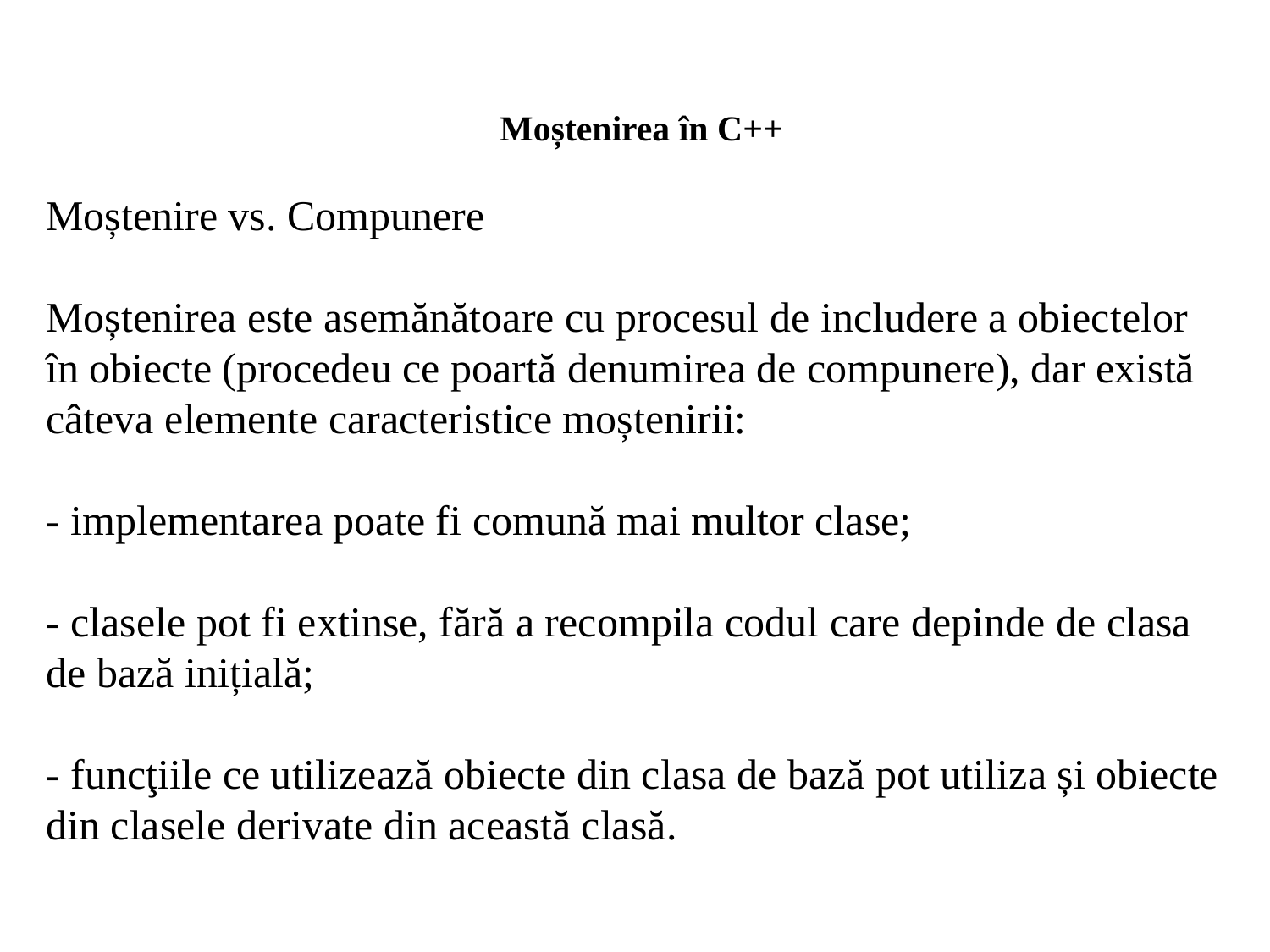

Moștenirea în C++
Moștenire vs. Compunere

Moștenirea este asemănătoare cu procesul de includere a obiectelor în obiecte (procedeu ce poartă denumirea de compunere), dar există câteva elemente caracteristice moștenirii:

- implementarea poate fi comună mai multor clase;

- clasele pot fi extinse, fără a recompila codul care depinde de clasa de bază inițială;

- funcţiile ce utilizează obiecte din clasa de bază pot utiliza și obiecte din clasele derivate din această clasă.